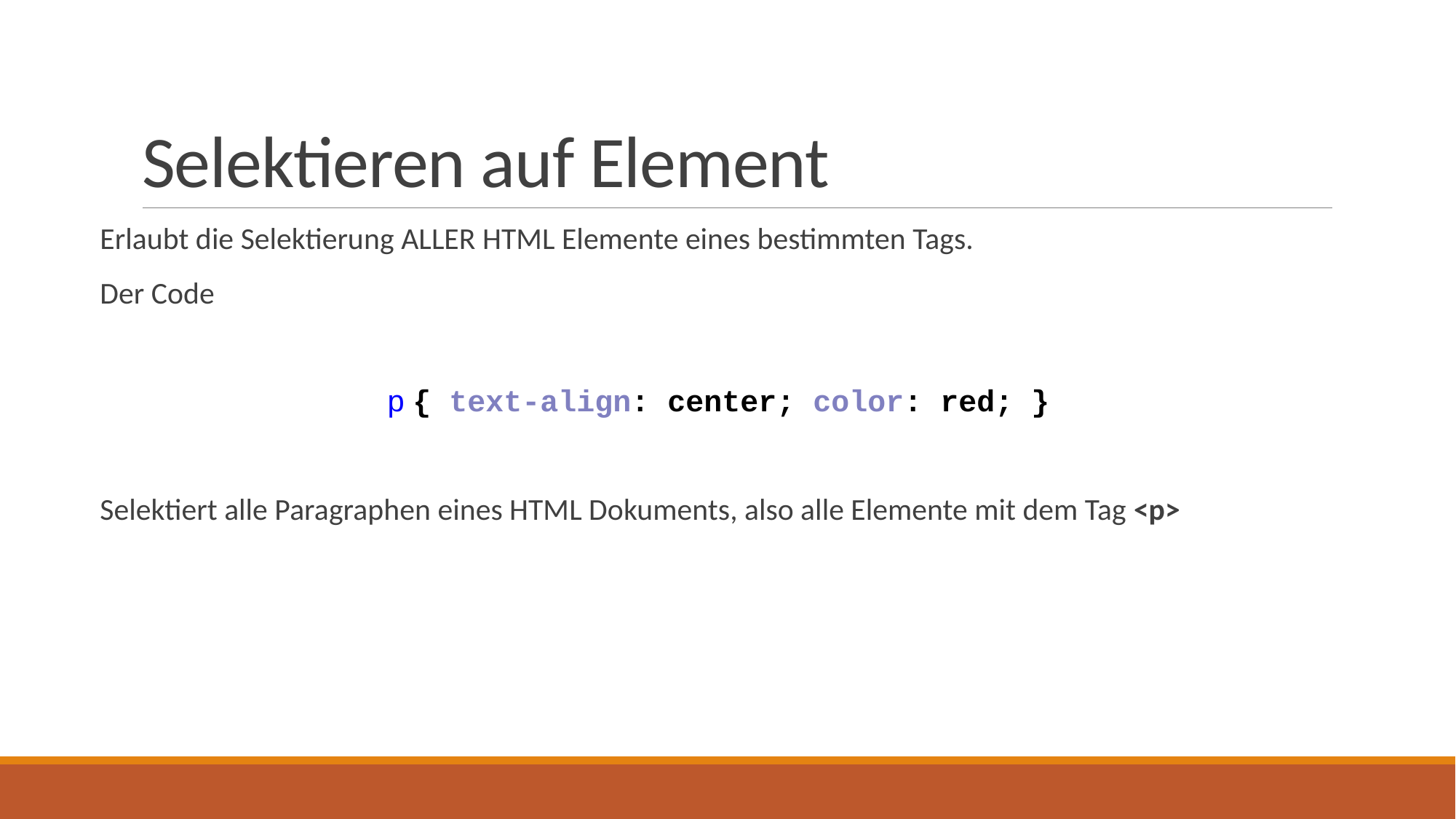

# Selektieren auf Element
Erlaubt die Selektierung ALLER HTML Elemente eines bestimmten Tags.
Der Code

p { text-align: center; color: red; }

Selektiert alle Paragraphen eines HTML Dokuments, also alle Elemente mit dem Tag <p>